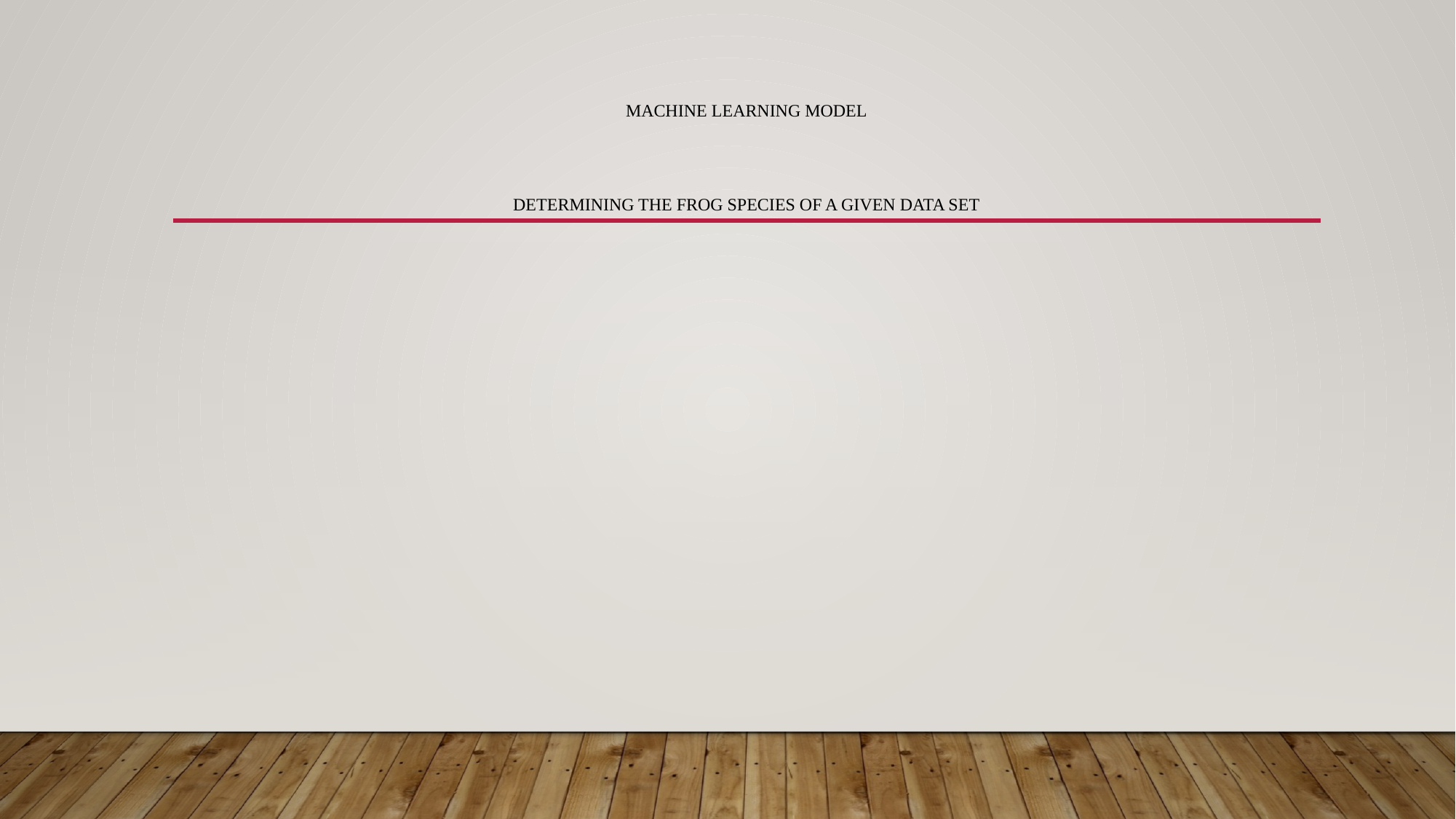

# MACHINE LEARNING MODEL DETERMINING THE FROG SPECIES OF A GIVEN DATA SET